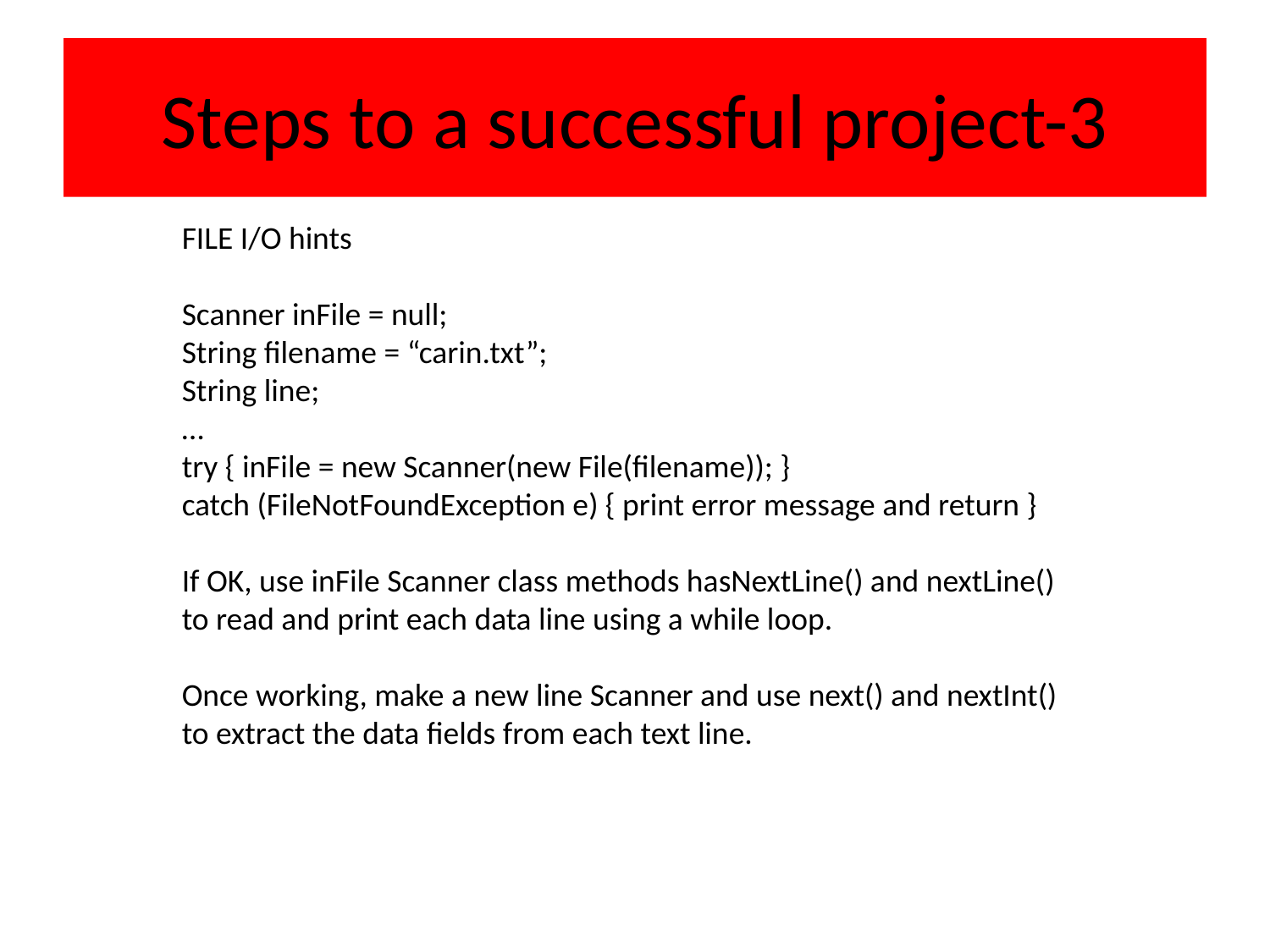

# Steps to a successful project-3
FILE I/O hints

Scanner inFile = null;
String filename = “carin.txt”;
String line;
…
try { inFile = new Scanner(new File(filename)); }
catch (FileNotFoundException e) { print error message and return }

If OK, use inFile Scanner class methods hasNextLine() and nextLine() to read and print each data line using a while loop.

Once working, make a new line Scanner and use next() and nextInt() to extract the data fields from each text line.